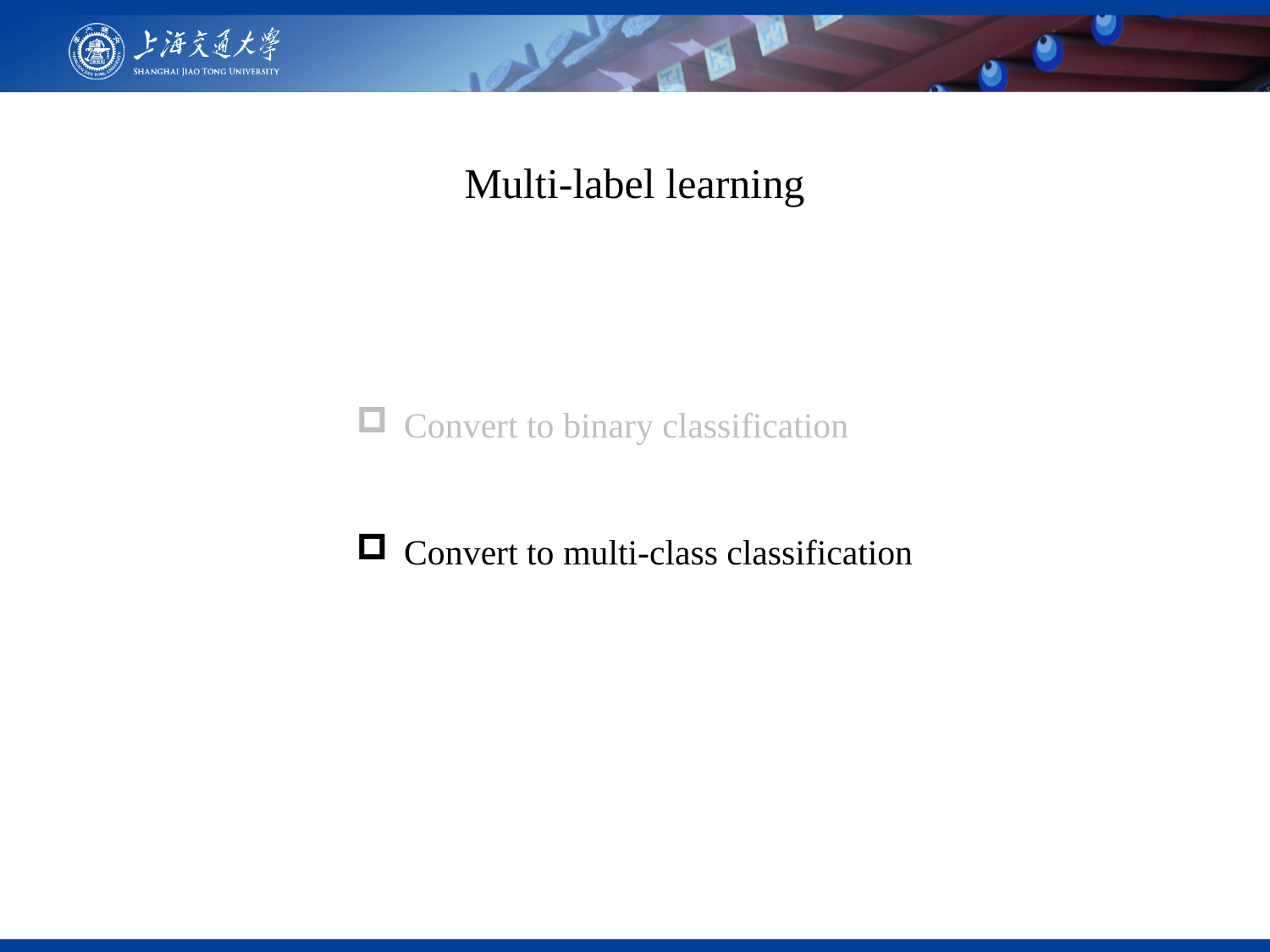

Multi-label learning
Convert to binary classification

Convert to multi-class classification